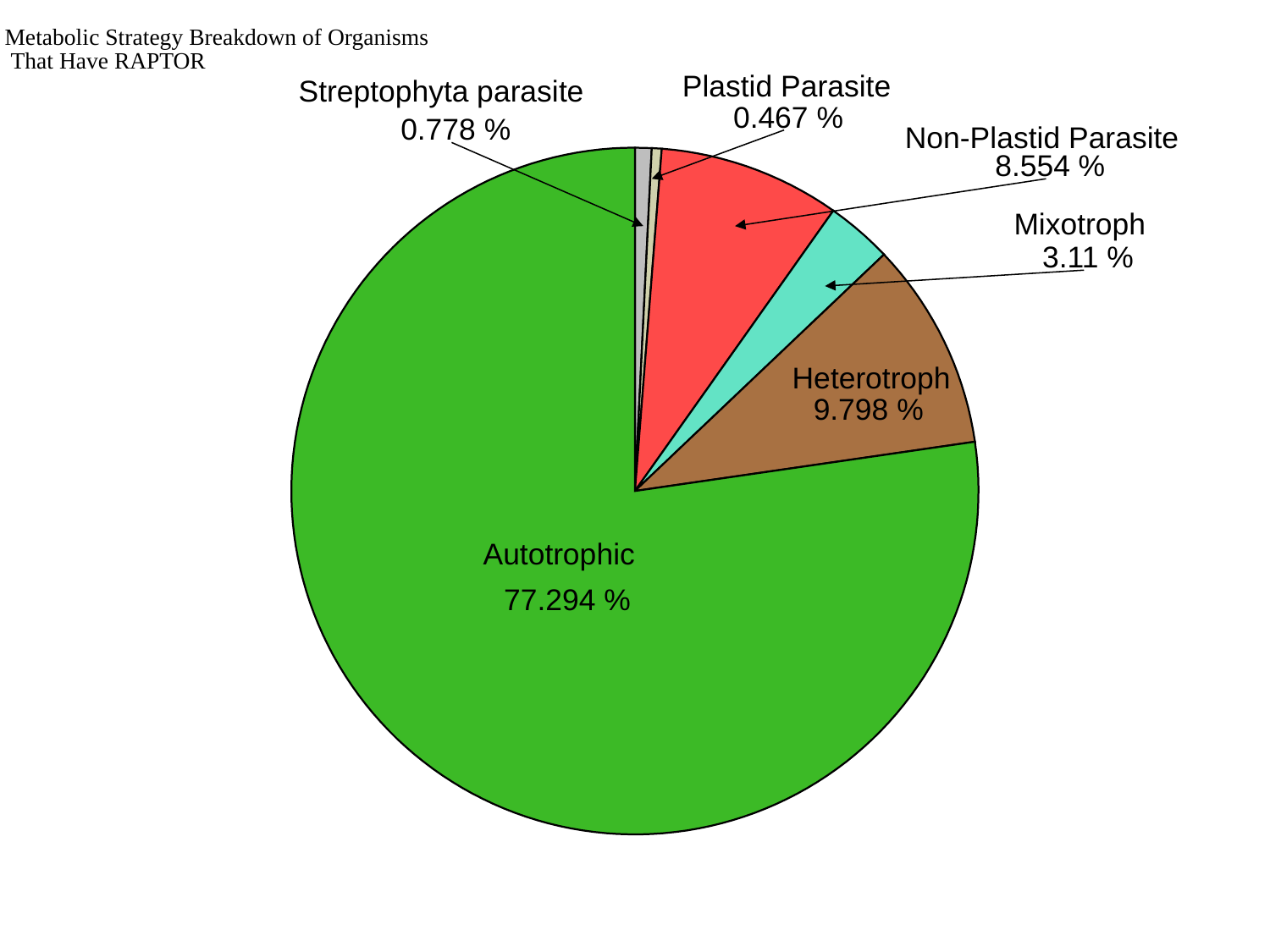

Metabolic Strategy Breakdown of Organisms
 That Have RAPTOR
Plastid Parasite
Streptophyta parasite
 0.467 %
 0.778 %
Non-Plastid Parasite

 8.554 %

Mixotroph
 3.11 %

Heterotroph
 9.798 %
Autotrophic
 77.294 %